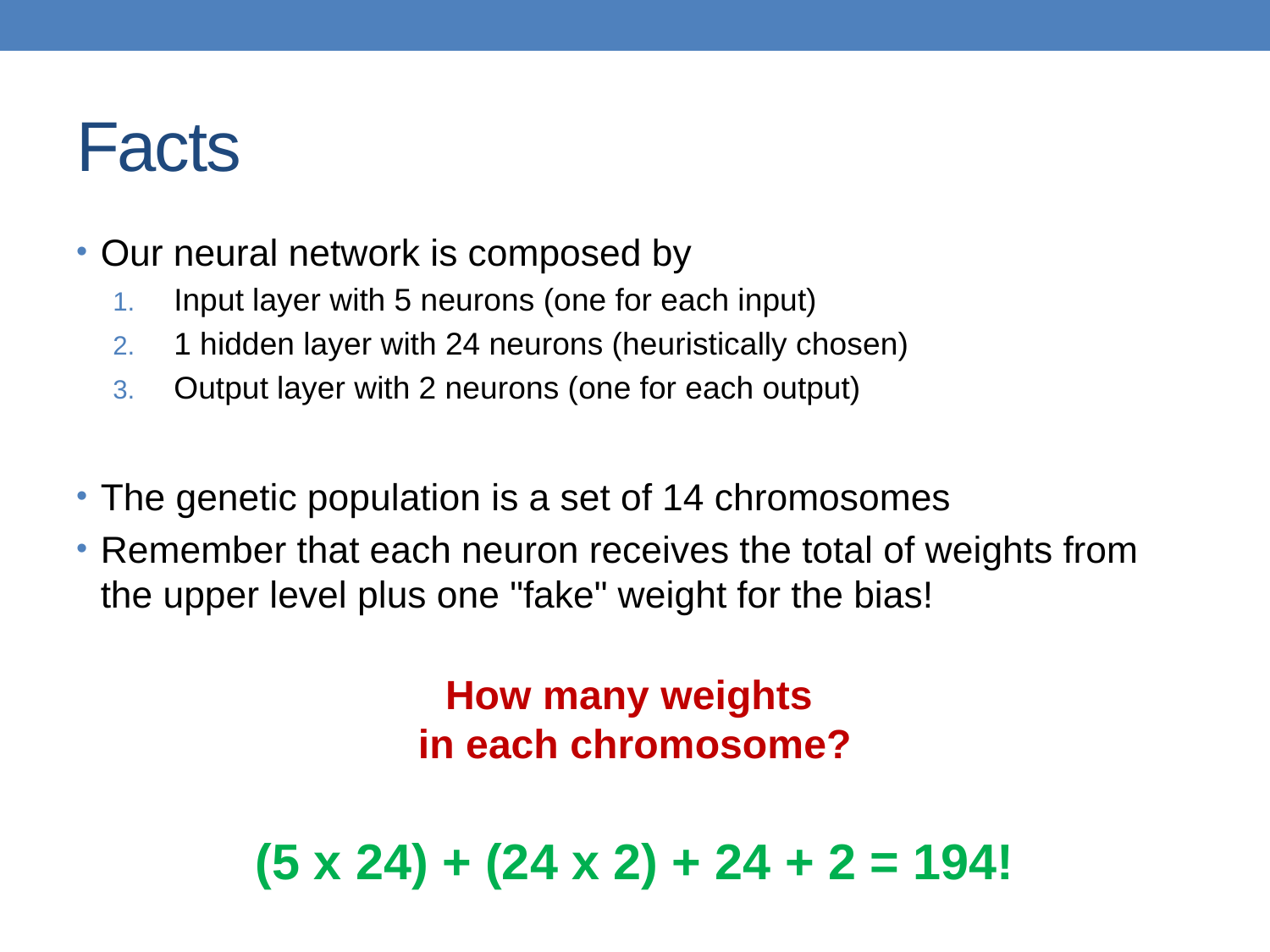

# Facts
Our neural network is composed by
Input layer with 5 neurons (one for each input)
1 hidden layer with 24 neurons (heuristically chosen)
Output layer with 2 neurons (one for each output)

The genetic population is a set of 14 chromosomes
Remember that each neuron receives the total of weights from the upper level plus one "fake" weight for the bias!
How many weights
in each chromosome?

(5 x 24) + (24 x 2) + 24 + 2 = 194!